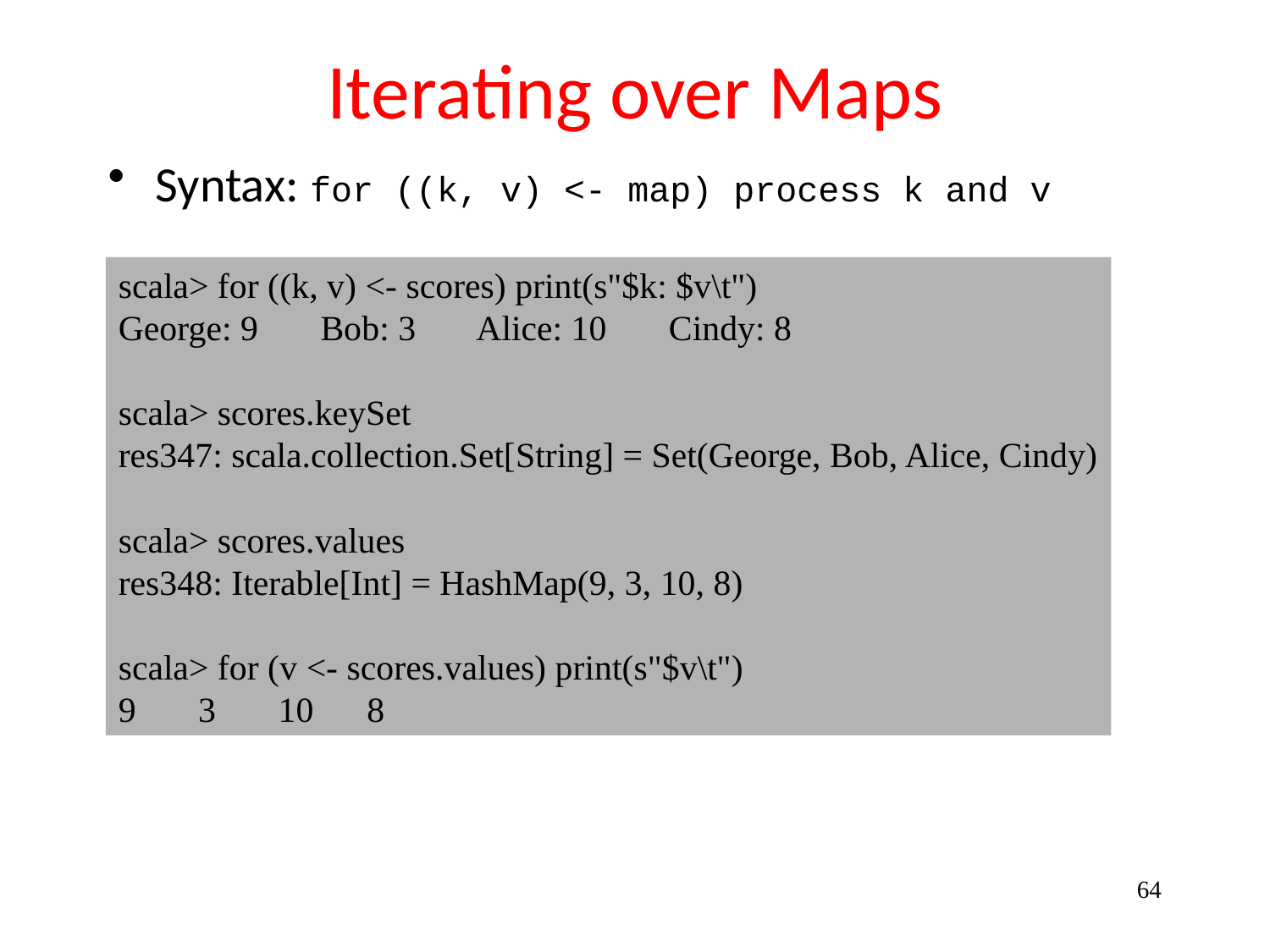

# Iterating over Maps
Syntax: for ((k, v) <- map) process k and v

scala> for ((k, v) <- scores) print(s"$k: $v\t")
George: 9       Bob: 3       Alice: 10       Cindy: 8

scala> scores.keySet
res347: scala.collection.Set[String] = Set(George, Bob, Alice, Cindy)

scala> scores.values
res348: Iterable[Int] = HashMap(9, 3, 10, 8)

scala> for (v <- scores.values) print(s"$v\t")
9       3       10      8
64